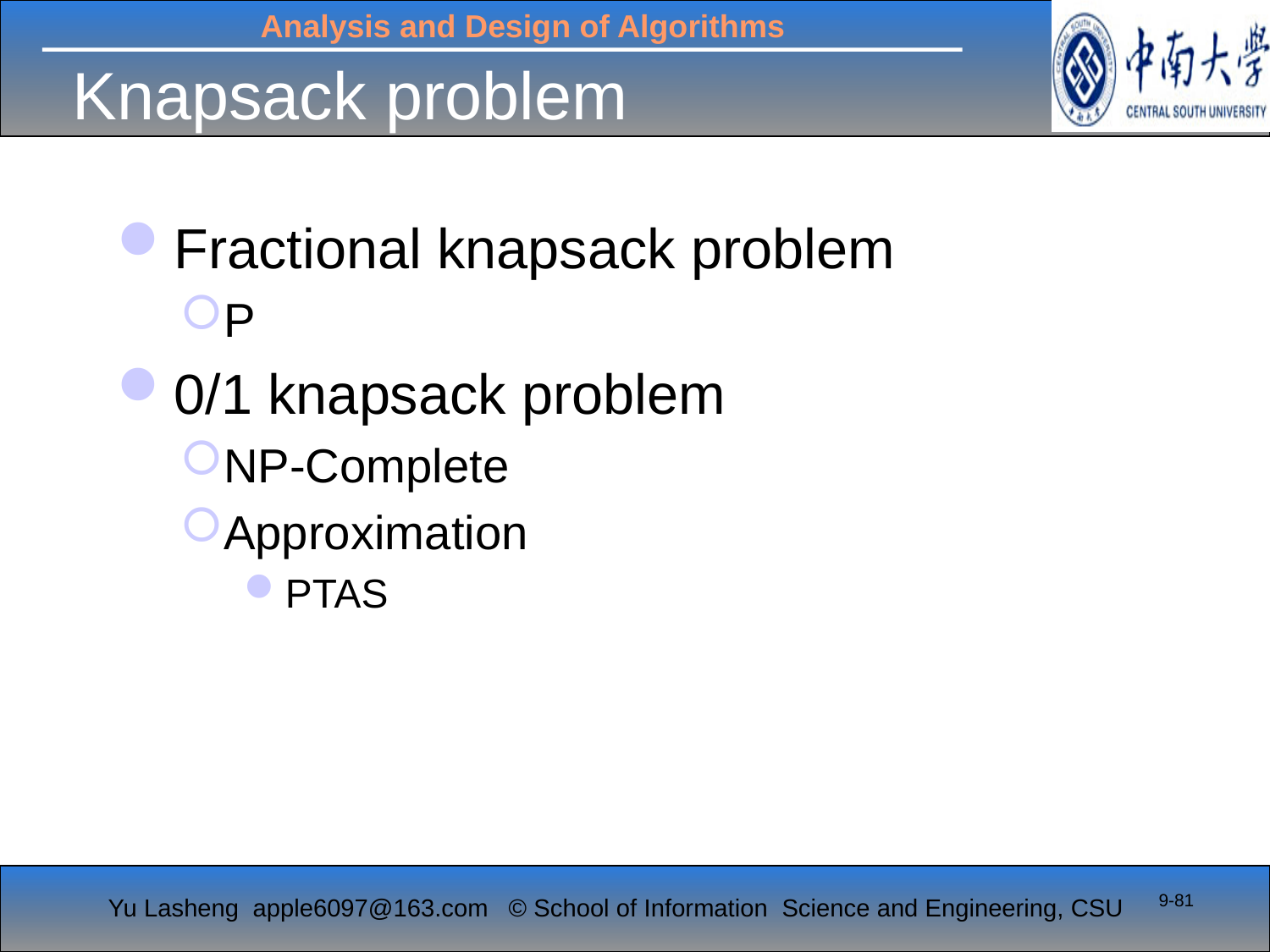

# Knapsack problem
Fractional knapsack problem
P
0/1 knapsack problem
NP-Complete
Approximation
PTAS
9-81